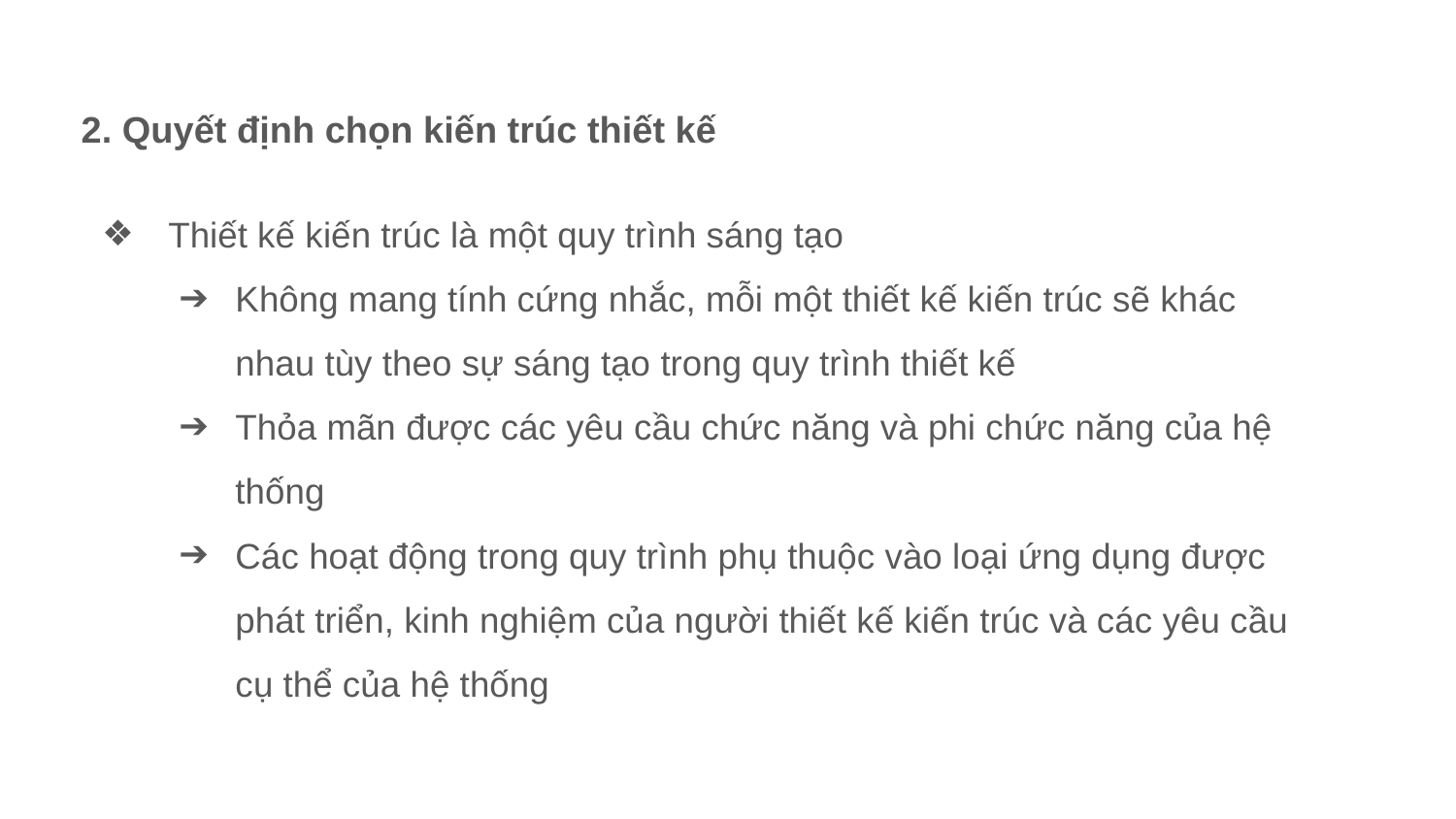

# 2. Quyết định chọn kiến trúc thiết kế

 Thiết kế kiến trúc là một quy trình sáng tạo
Không mang tính cứng nhắc, mỗi một thiết kế kiến trúc sẽ khác nhau tùy theo sự sáng tạo trong quy trình thiết kế
Thỏa mãn được các yêu cầu chức năng và phi chức năng của hệ thống
Các hoạt động trong quy trình phụ thuộc vào loại ứng dụng được phát triển, kinh nghiệm của người thiết kế kiến trúc và các yêu cầu cụ thể của hệ thống